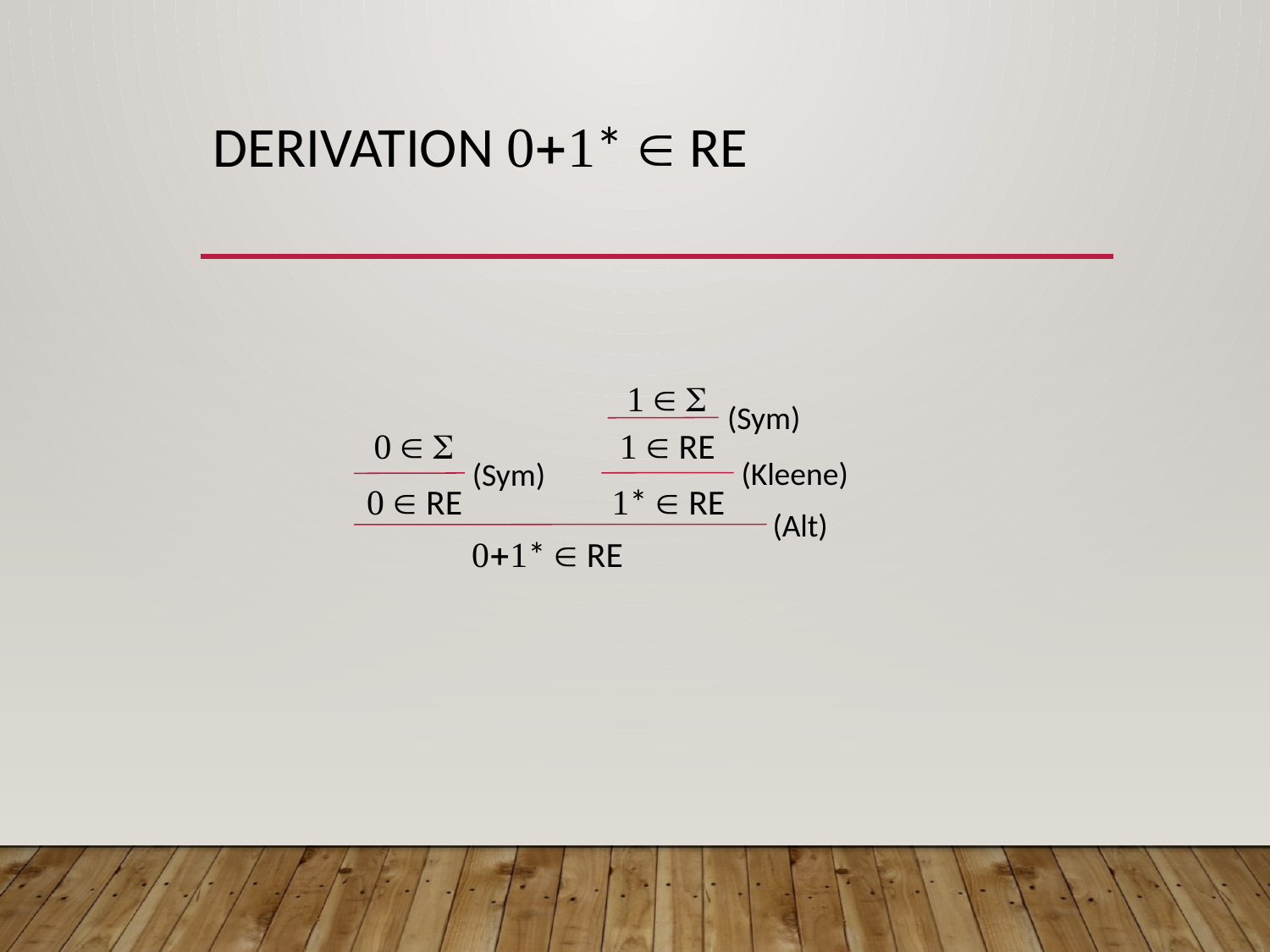

# Derivation 0+1* ∈ RE
1 ∈ Σ
(Sym)
0 ∈ Σ
1 ∈ RE
(Kleene)
(Sym)
1* ∈ RE
0 ∈ RE
(Alt)
0+1* ∈ RE